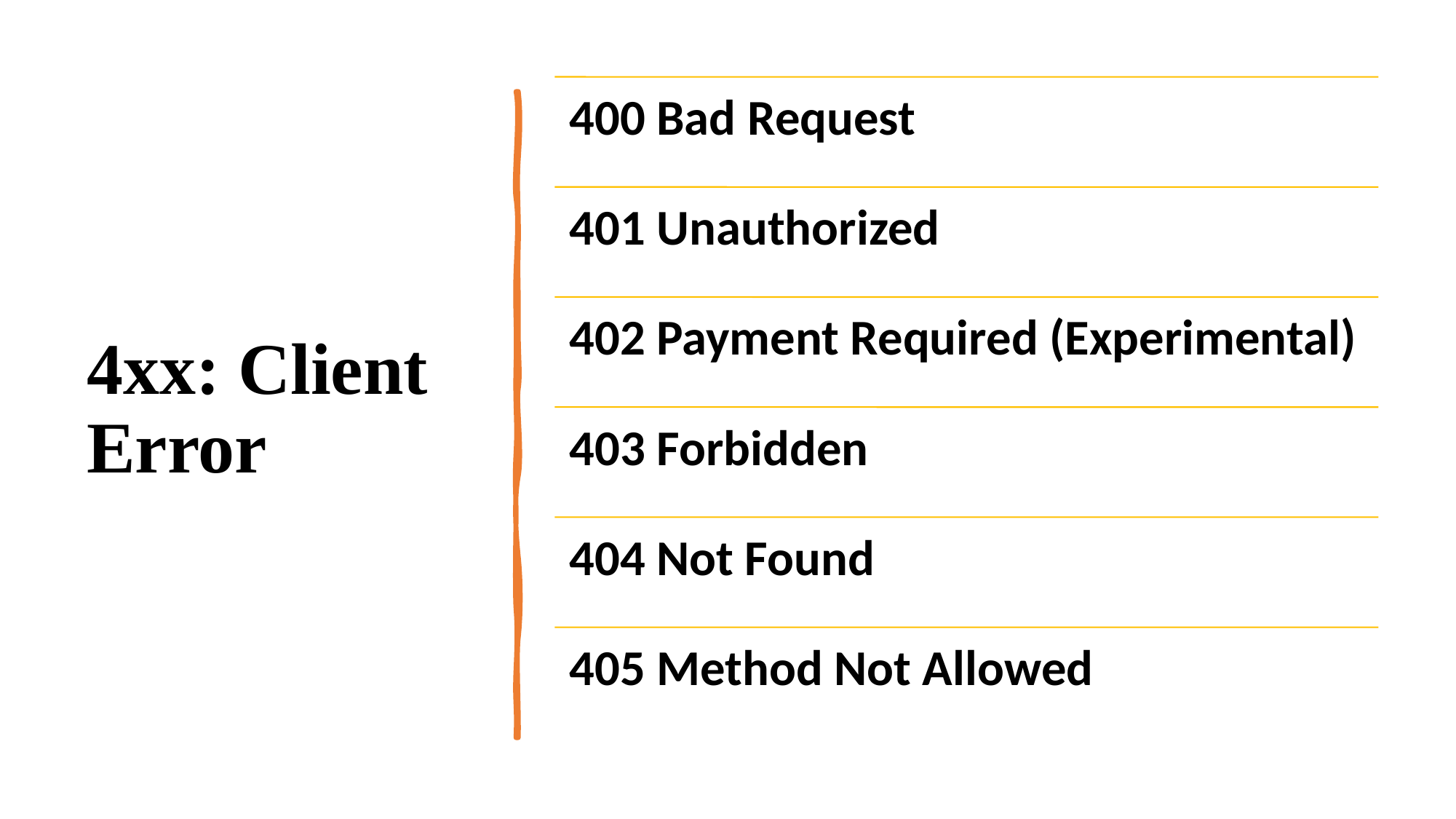

400 Bad Request
401 Unauthorized
402 Payment Required (Experimental)
403 Forbidden
404 Not Found
405 Method Not Allowed
# 4xx: Client Error